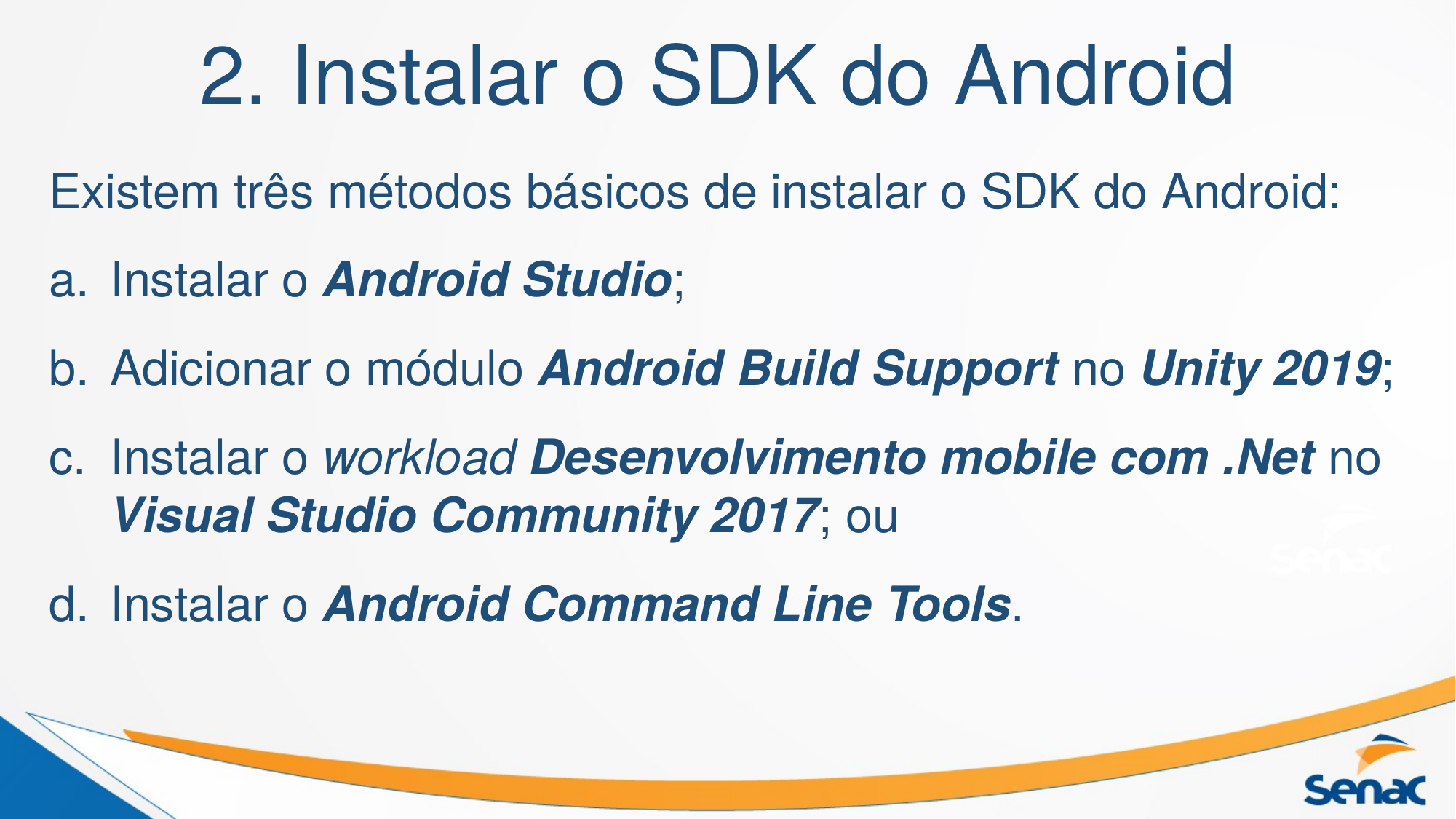

# 2. Instalar o SDK do Android
Existem três métodos básicos de instalar o SDK do Android:
Instalar o Android Studio;
Adicionar o módulo Android Build Support no Unity 2019;
Instalar o workload Desenvolvimento mobile com .Net no Visual Studio Community 2017; ou
Instalar o Android Command Line Tools.